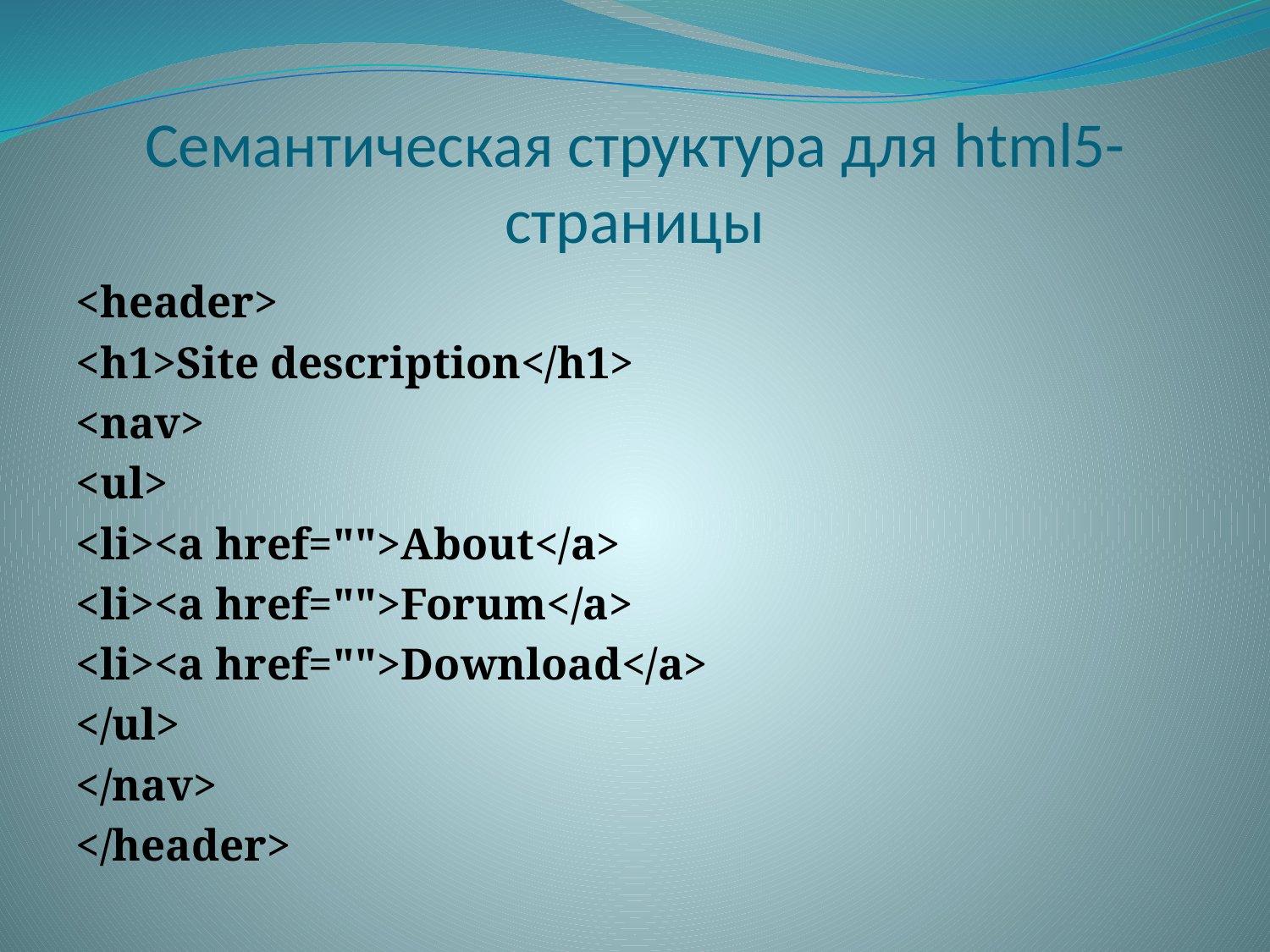

# Семантическая структура для html5-страницы
<header>
<h1>Site description</h1>
<nav>
<ul>
<li><a href="">About</a>
<li><a href="">Forum</a>
<li><a href="">Download</a>
</ul>
</nav>
</header>